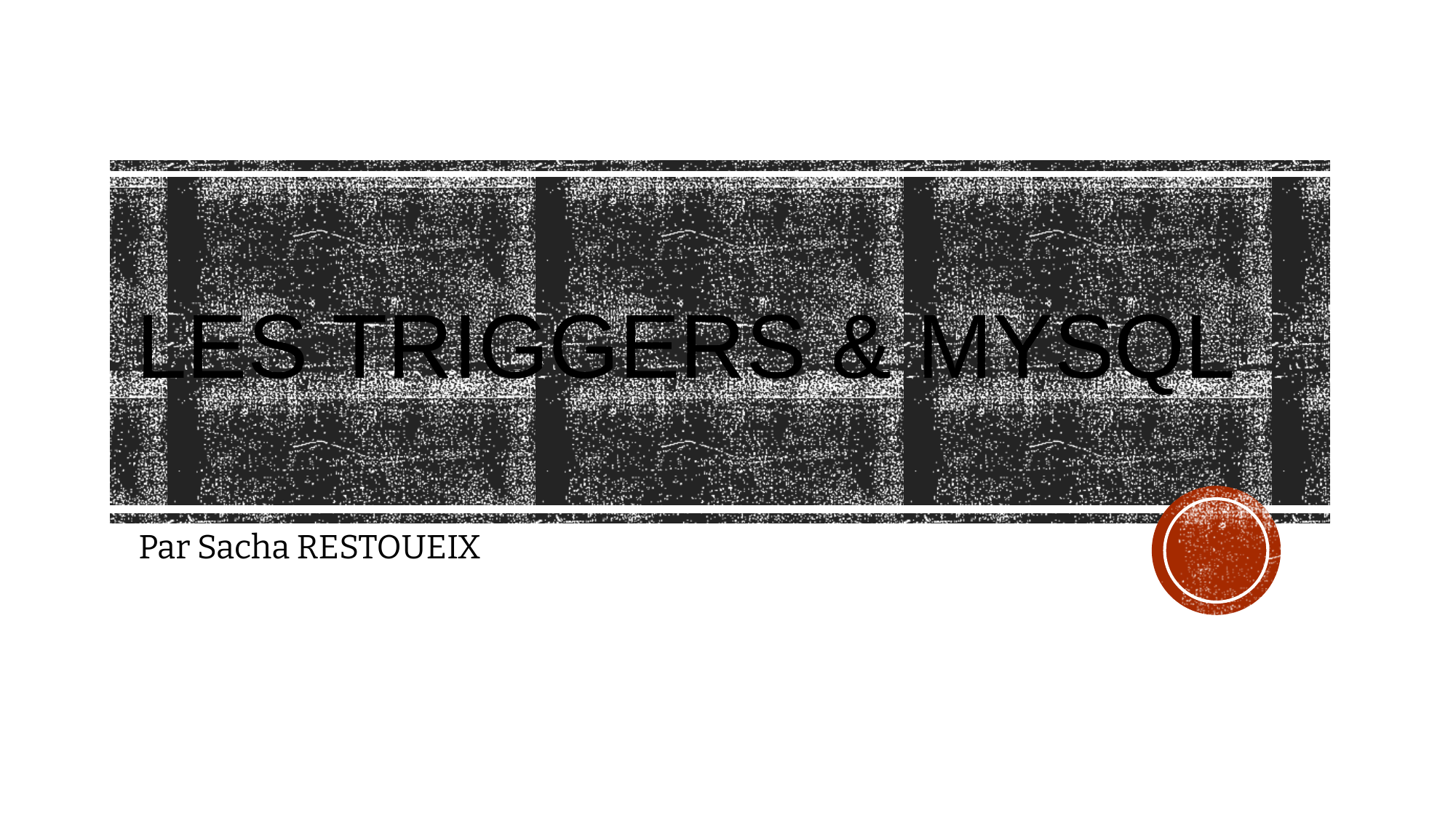

# Les Triggers & MySQL
Par Sacha RESTOUEIX